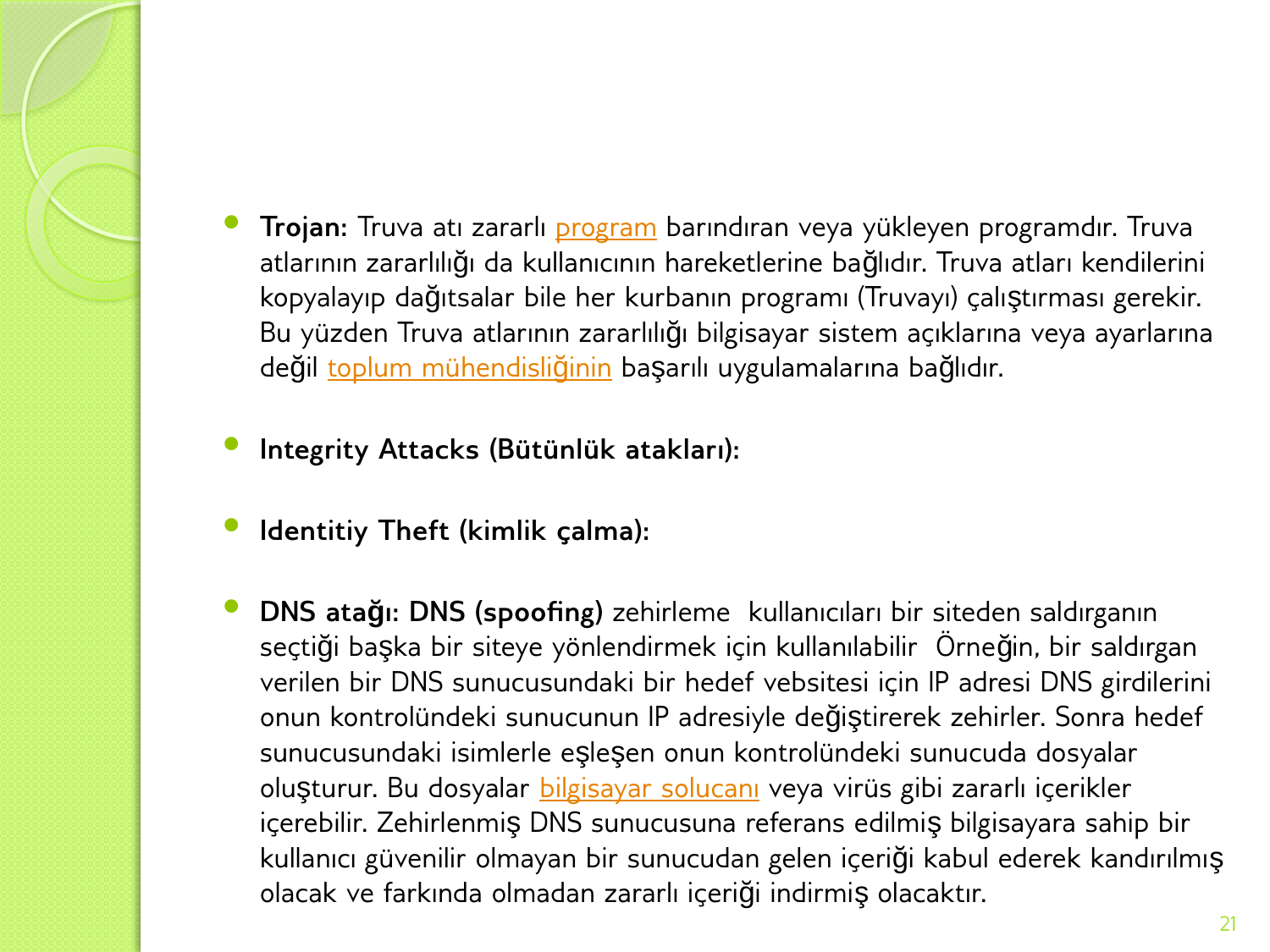

#
Trojan: Truva atı zararlı program barındıran veya yükleyen programdır. Truva atlarının zararlılığı da kullanıcının hareketlerine bağlıdır. Truva atları kendilerini kopyalayıp dağıtsalar bile her kurbanın programı (Truvayı) çalıştırması gerekir. Bu yüzden Truva atlarının zararlılığı bilgisayar sistem açıklarına veya ayarlarına değil toplum mühendisliğinin başarılı uygulamalarına bağlıdır.

Integrity Attacks (Bütünlük atakları):

Identitiy Theft (kimlik çalma):

DNS atağı: DNS (spoofing) zehirleme  kullanıcıları bir siteden saldırganın seçtiği başka bir siteye yönlendirmek için kullanılabilir  Örneğin, bir saldırgan verilen bir DNS sunucusundaki bir hedef vebsitesi için IP adresi DNS girdilerini onun kontrolündeki sunucunun IP adresiyle değiştirerek zehirler. Sonra hedef sunucusundaki isimlerle eşleşen onun kontrolündeki sunucuda dosyalar oluşturur. Bu dosyalar bilgisayar solucanı veya virüs gibi zararlı içerikler içerebilir. Zehirlenmiş DNS sunucusuna referans edilmiş bilgisayara sahip bir kullanıcı güvenilir olmayan bir sunucudan gelen içeriği kabul ederek kandırılmış olacak ve farkında olmadan zararlı içeriği indirmiş olacaktır.

21